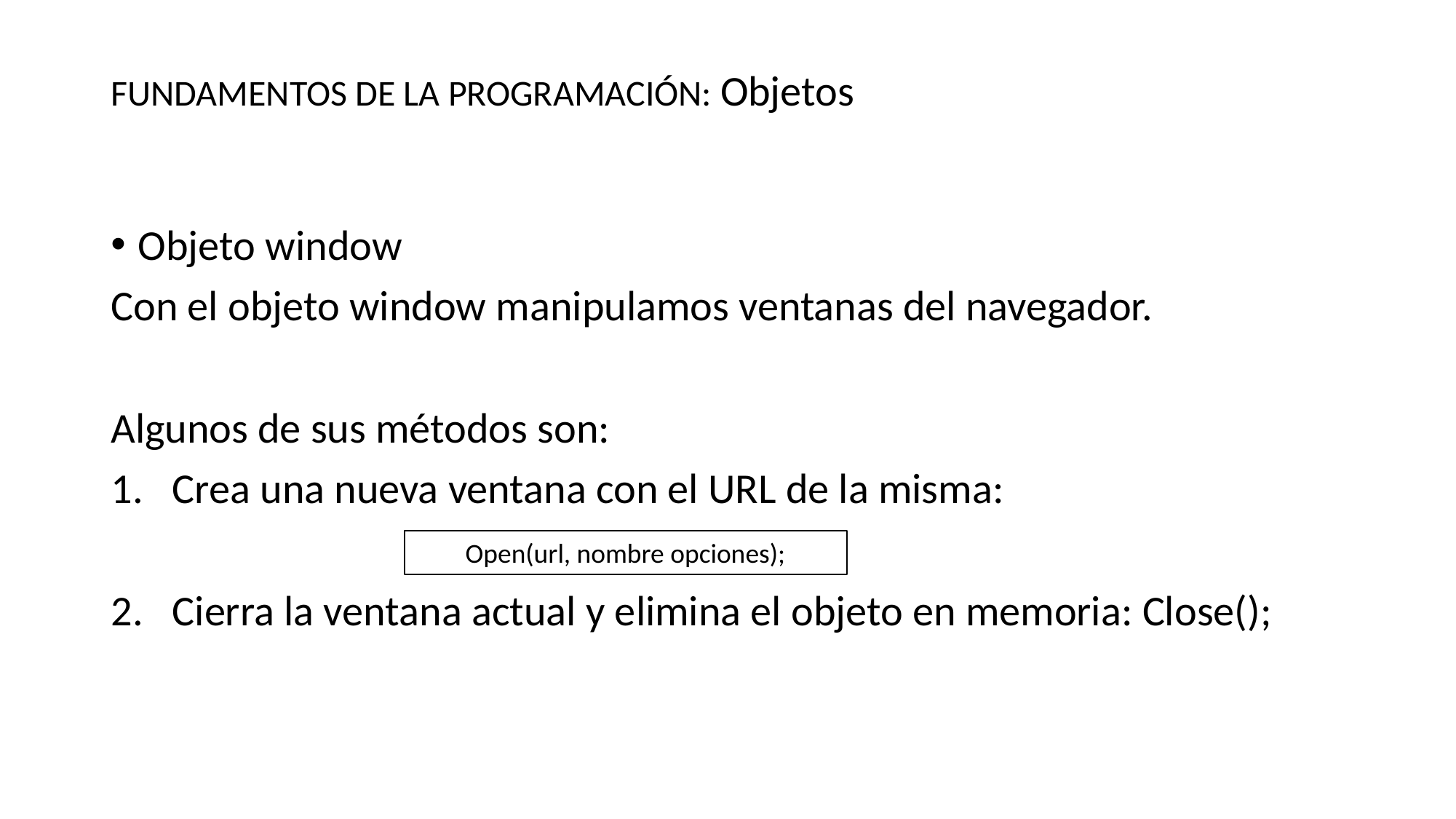

# FUNDAMENTOS DE LA PROGRAMACIÓN: Objetos
Objeto window
Con el objeto window manipulamos ventanas del navegador.

Algunos de sus métodos son:
Crea una nueva ventana con el URL de la misma:

Cierra la ventana actual y elimina el objeto en memoria: Close();

Open(url, nombre opciones);